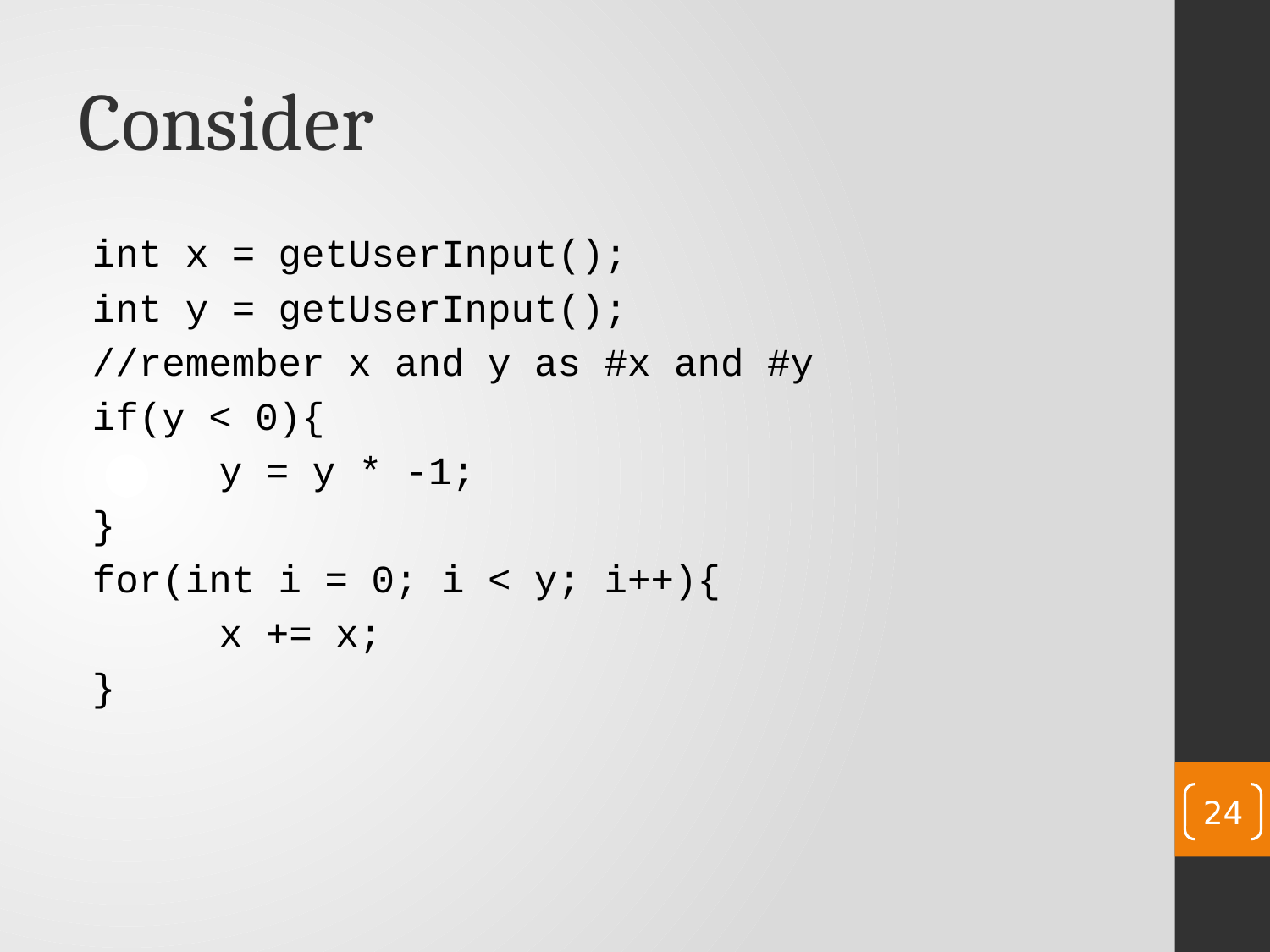

# Consider
int x = getUserInput();
int y = getUserInput();
//remember x and y as #x and #y
if(y < 0){
	y = y * -1;
}
for(int i = 0; i < y; i++){
	x += x;
}

24